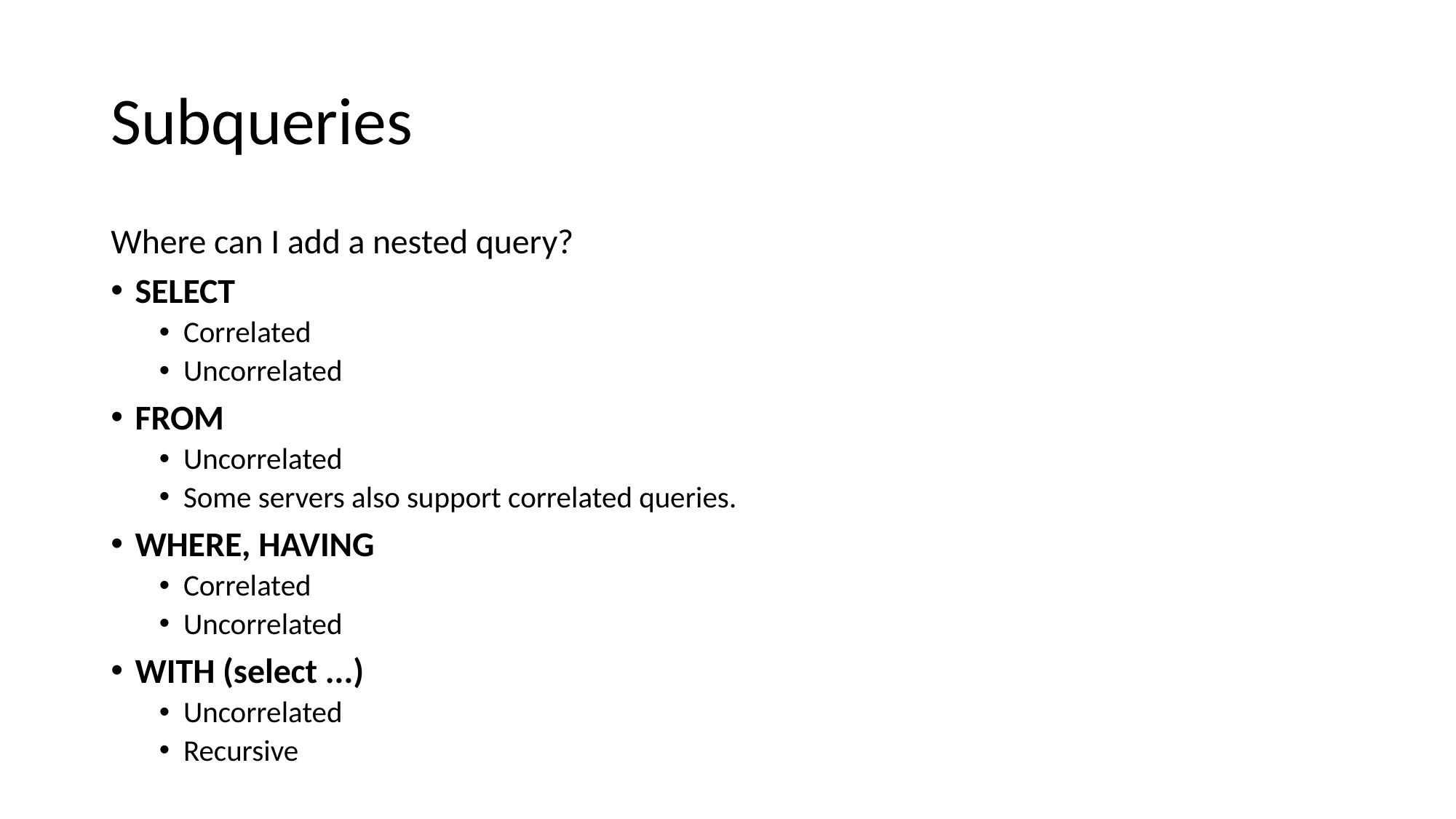

# Subqueries
Where can I add a nested query?
SELECT
Correlated
Uncorrelated
FROM
Uncorrelated
Some servers also support correlated queries.
WHERE, HAVING
Correlated
Uncorrelated
WITH (select ...)
Uncorrelated
Recursive